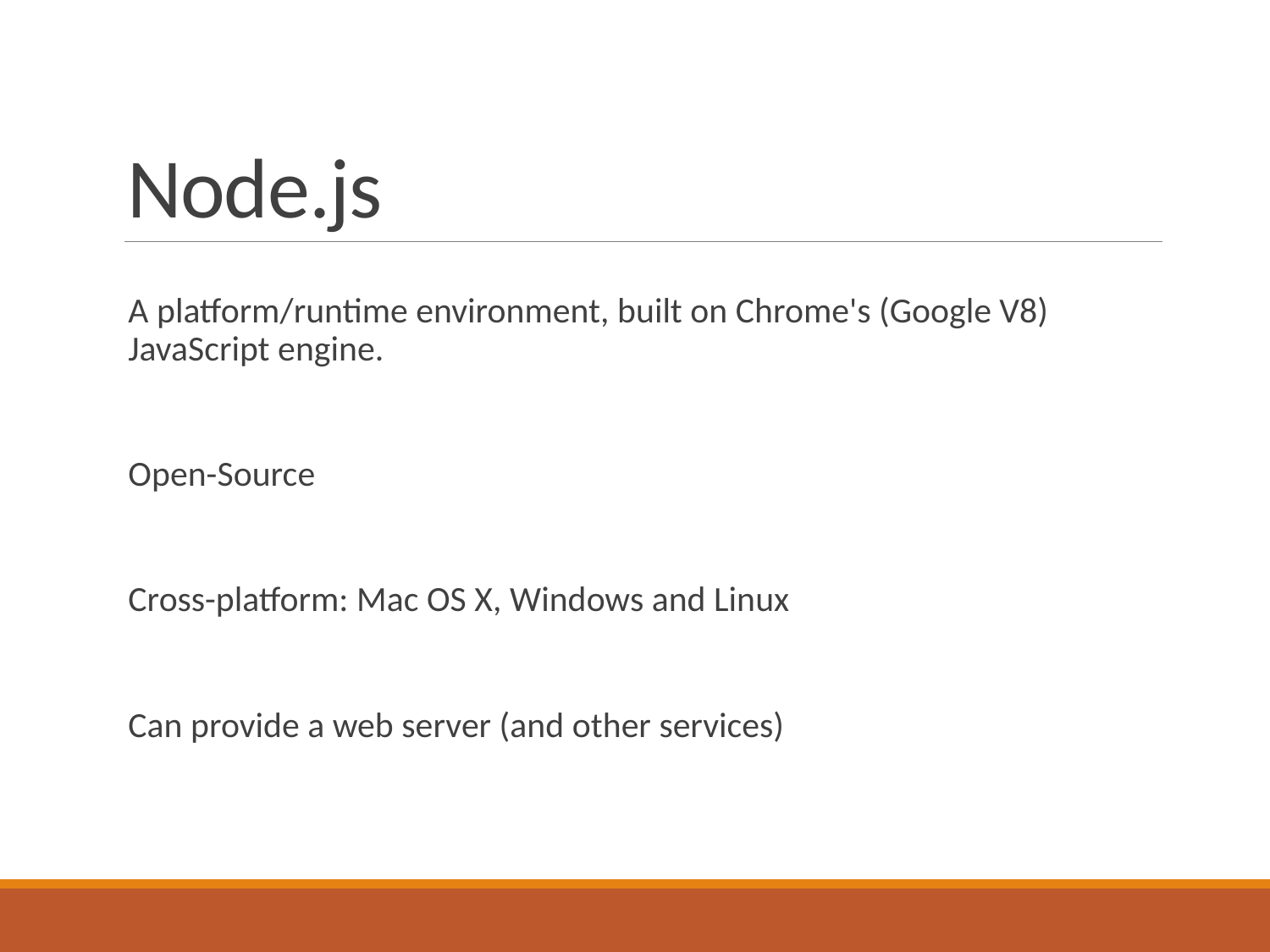

# Node.js
A platform/runtime environment, built on Chrome's (Google V8) JavaScript engine.

Open-Source

Cross-platform: Mac OS X, Windows and Linux

Can provide a web server (and other services)